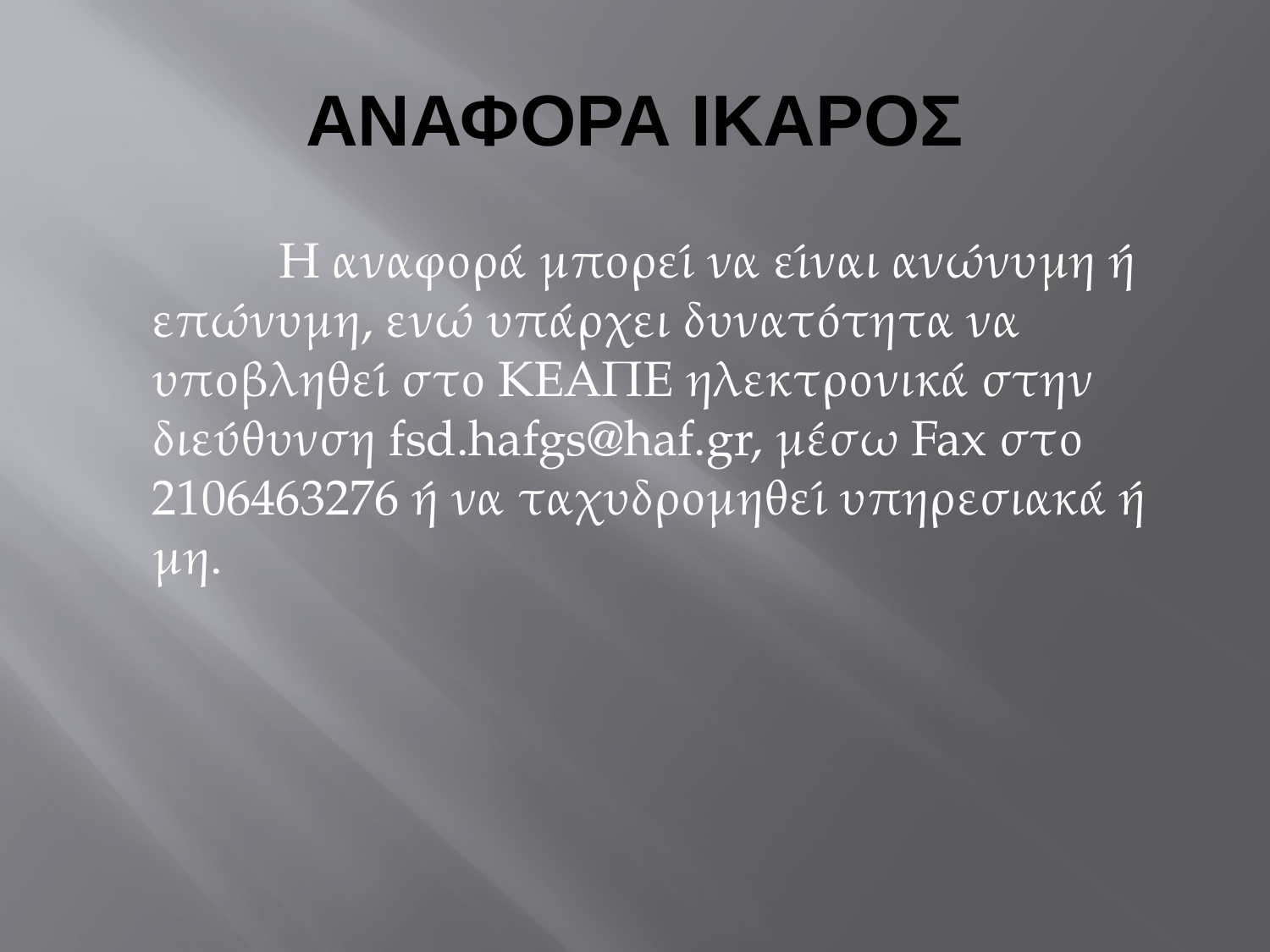

# ΑΝΑΦΟΡΑ ΙΚΑΡΟΣ
		Η αναφορά μπορεί να είναι ανώνυμη ή επώνυμη, ενώ υπάρχει δυνατότητα να υποβληθεί στο ΚΕΑΠΕ ηλεκτρονικά στην διεύθυνση fsd.hafgs@haf.gr, μέσω Fax στο 2106463276 ή να ταχυδρομηθεί υπηρεσιακά ή μη.